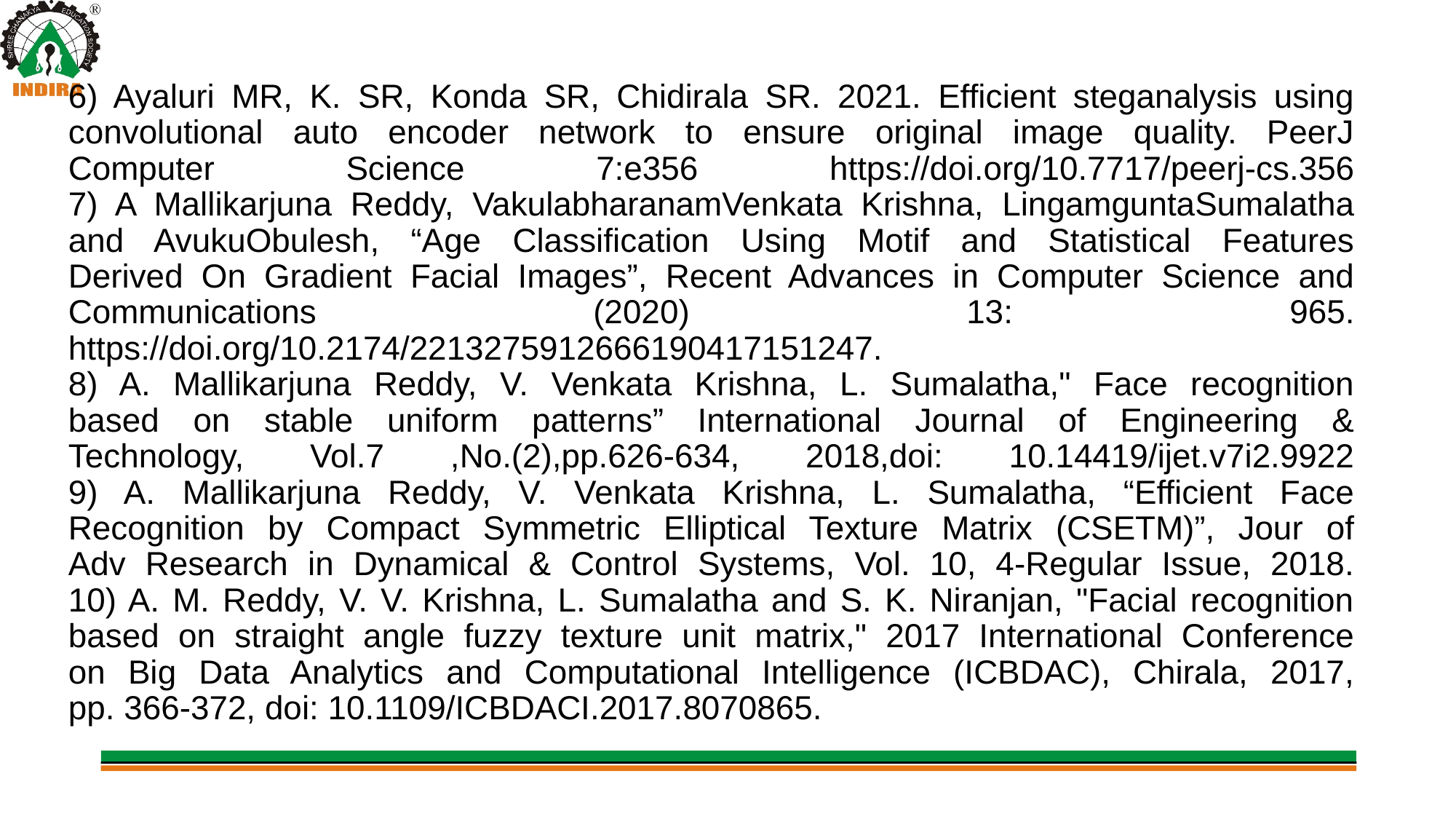

# 6) Ayaluri MR, K. SR, Konda SR, Chidirala SR. 2021. Efficient steganalysis using convolutional auto encoder network to ensure original image quality. PeerJ Computer Science 7:e356 https://doi.org/10.7717/peerj-cs.356 7) A Mallikarjuna Reddy, VakulabharanamVenkata Krishna, LingamguntaSumalatha and AvukuObulesh, “Age Classification Using Motif and Statistical Features Derived On Gradient Facial Images”, Recent Advances in Computer Science and Communications (2020) 13: 965. https://doi.org/10.2174/2213275912666190417151247. 8) A. Mallikarjuna Reddy, V. Venkata Krishna, L. Sumalatha," Face recognition based on stable uniform patterns” International Journal of Engineering & Technology, Vol.7 ,No.(2),pp.626-634, 2018,doi: 10.14419/ijet.v7i2.9922 9) A. Mallikarjuna Reddy, V. Venkata Krishna, L. Sumalatha, “Efficient Face Recognition by Compact Symmetric Elliptical Texture Matrix (CSETM)”, Jour of Adv Research in Dynamical & Control Systems, Vol. 10, 4-Regular Issue, 2018. 10) A. M. Reddy, V. V. Krishna, L. Sumalatha and S. K. Niranjan, "Facial recognition based on straight angle fuzzy texture unit matrix," 2017 International Conference on Big Data Analytics and Computational Intelligence (ICBDAC), Chirala, 2017, pp. 366-372, doi: 10.1109/ICBDACI.2017.8070865.